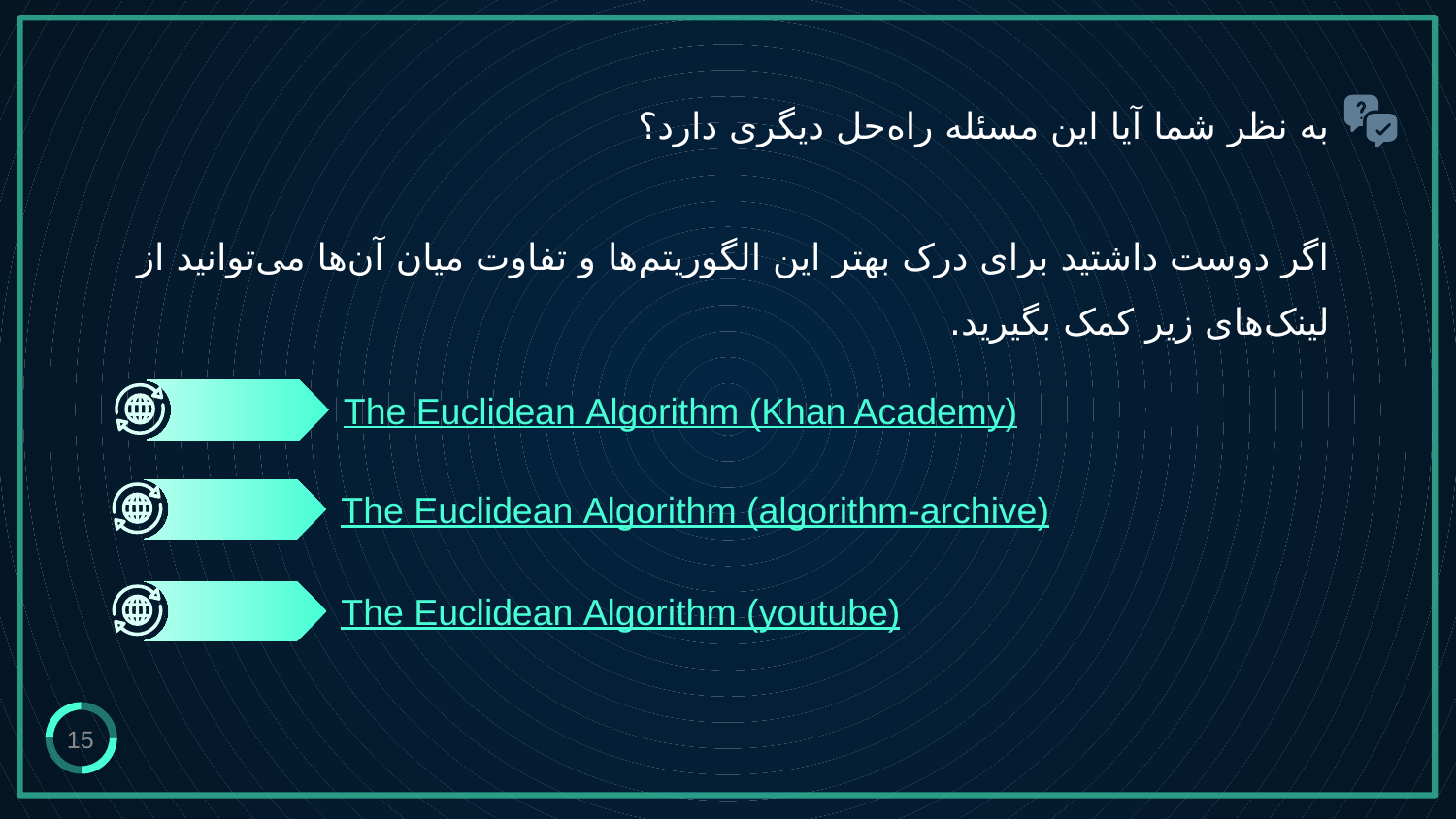

# به نظر شما آیا این مسئله راه‌حل دیگری دارد؟ اگر دوست داشتید برای درک بهتر این الگوریتم‌ها و تفاوت میان‌ آن‌ها می‌توانید از لینک‌های زیر کمک بگیرید.

The Euclidean Algorithm (Khan Academy)

The Euclidean Algorithm (algorithm-archive)

The Euclidean Algorithm (youtube)

15